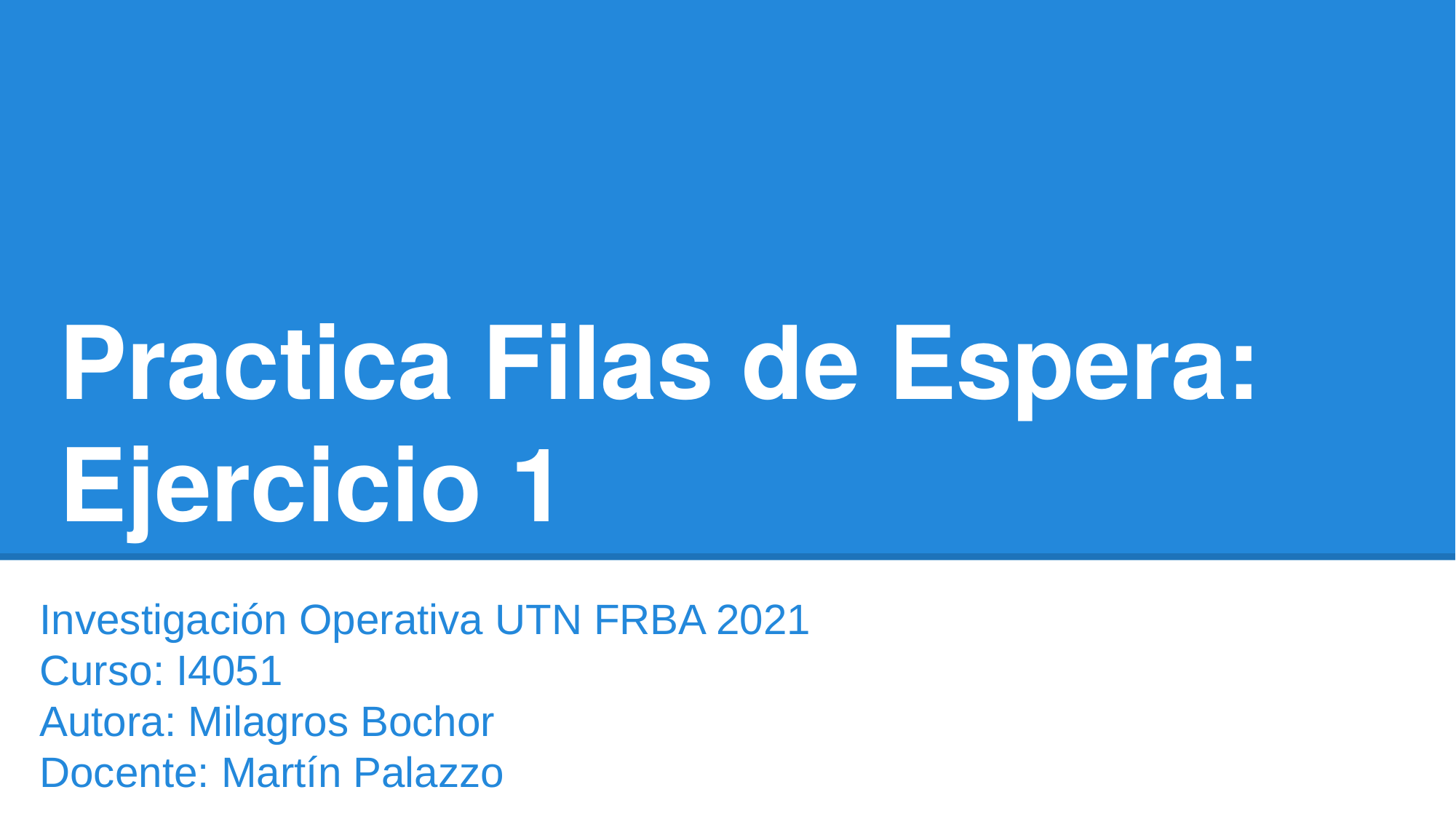

# Practica Filas de Espera: Ejercicio 1
Investigación Operativa UTN FRBA 2021
Curso: I4051
Autora: Milagros Bochor
Docente: Martín Palazzo